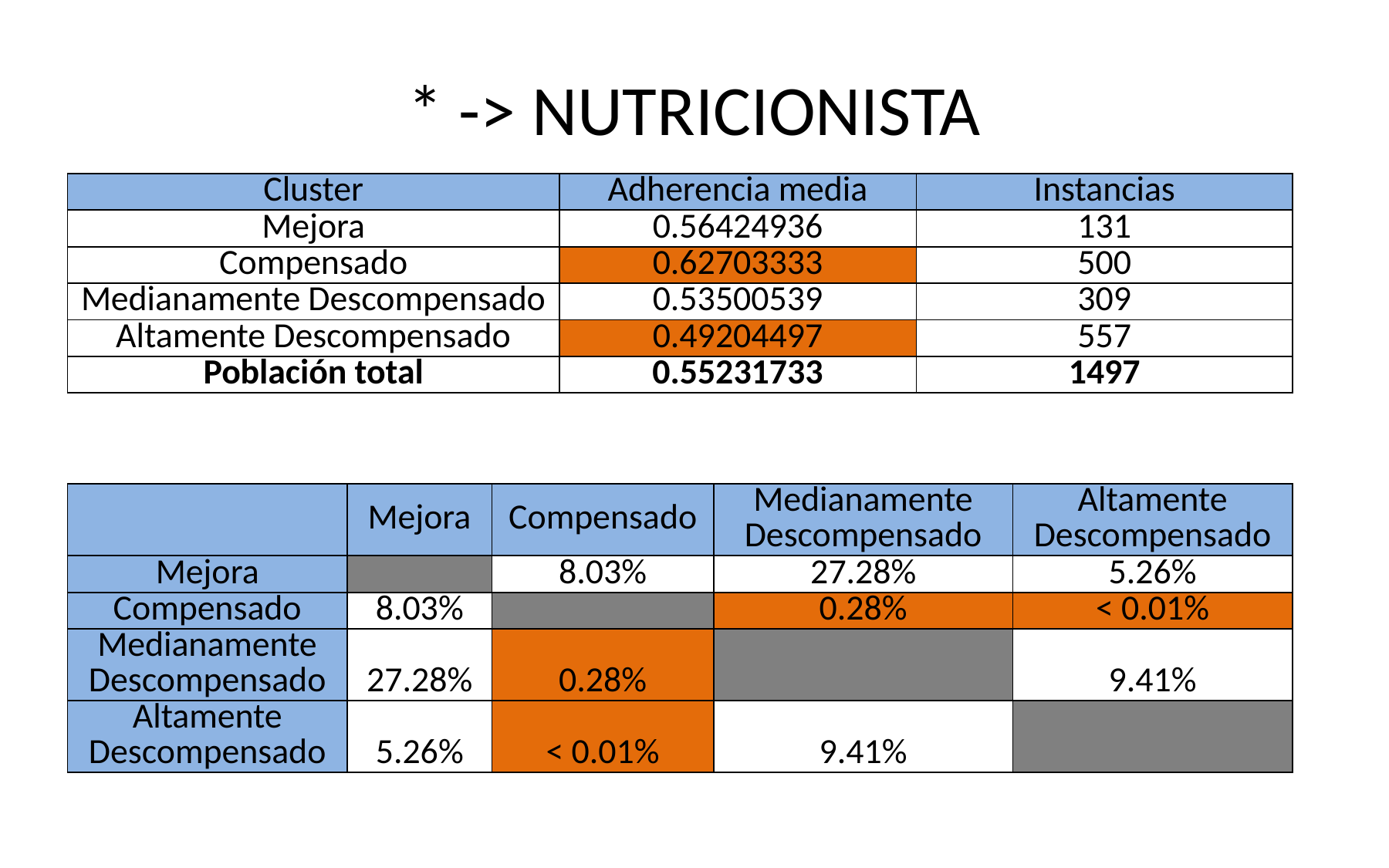

# * -> NUTRICIONISTA
| Cluster | Adherencia media | Instancias |
| --- | --- | --- |
| Mejora | 0.56424936 | 131 |
| Compensado | 0.62703333 | 500 |
| Medianamente Descompensado | 0.53500539 | 309 |
| Altamente Descompensado | 0.49204497 | 557 |
| Población total | 0.55231733 | 1497 |
|  | Mejora | Compensado | Medianamente Descompensado | Altamente Descompensado |
| --- | --- | --- | --- | --- |
| Mejora |  | 8.03% | 27.28% | 5.26% |
| Compensado | 8.03% |  | 0.28% | < 0.01% |
| Medianamente Descompensado | 27.28% | 0.28% |  | 9.41% |
| Altamente Descompensado | 5.26% | < 0.01% | 9.41% |  |